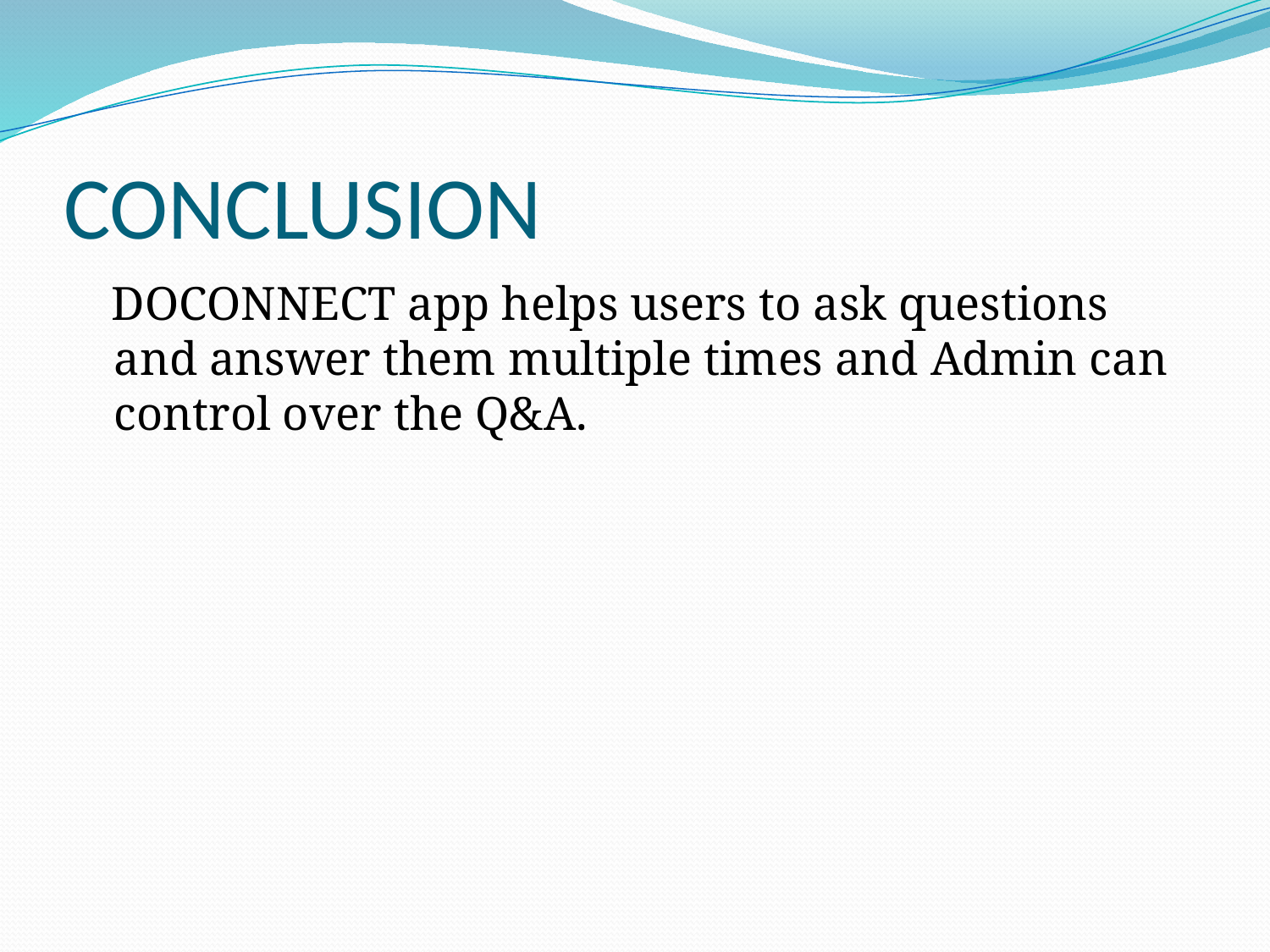

# CONCLUSION
   DOCONNECT app helps users to ask questions and answer them multiple times and Admin can control over the Q&A.